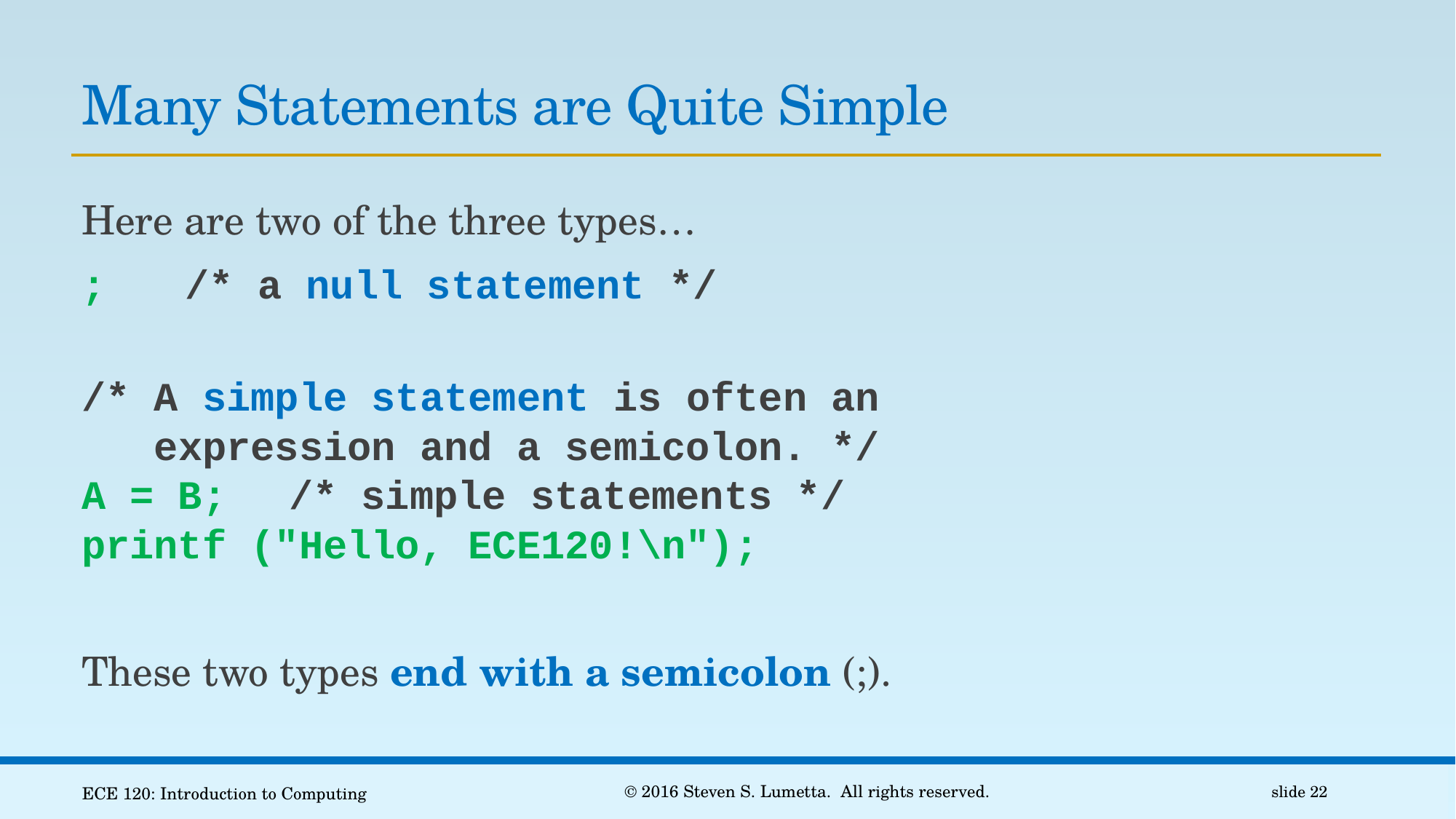

# Many Statements are Quite Simple
Here are two of the three types…
;		/* a null statement */

/* A simple statement is often an
   expression and a semicolon. */
A = B;	/* simple statements */
printf ("Hello, ECE120!\n");

These two types end with a semicolon (;).
ECE 120: Introduction to Computing
© 2016 Steven S. Lumetta.  All rights reserved.
slide 22